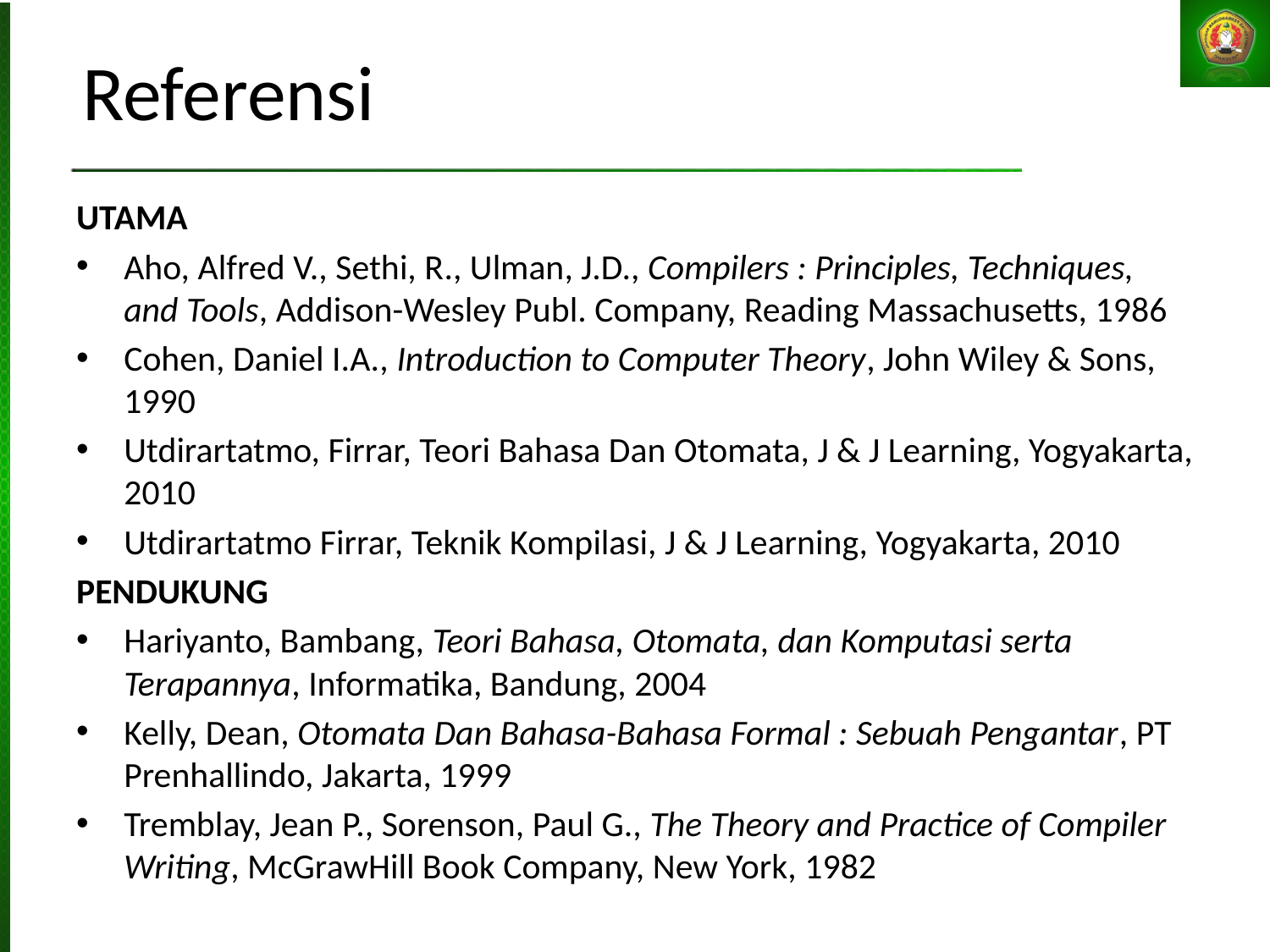

# Referensi
UTAMA
Aho, Alfred V., Sethi, R., Ulman, J.D., Compilers : Principles, Techniques, and Tools, Addison-Wesley Publ. Company, Reading Massachusetts, 1986
Cohen, Daniel I.A., Introduction to Computer Theory, John Wiley & Sons, 1990
Utdirartatmo, Firrar, Teori Bahasa Dan Otomata, J & J Learning, Yogyakarta, 2010
Utdirartatmo Firrar, Teknik Kompilasi, J & J Learning, Yogyakarta, 2010
PENDUKUNG
Hariyanto, Bambang, Teori Bahasa, Otomata, dan Komputasi serta Terapannya, Informatika, Bandung, 2004
Kelly, Dean, Otomata Dan Bahasa-Bahasa Formal : Sebuah Pengantar, PT Prenhallindo, Jakarta, 1999
Tremblay, Jean P., Sorenson, Paul G., The Theory and Practice of Compiler Writing, McGrawHill Book Company, New York, 1982